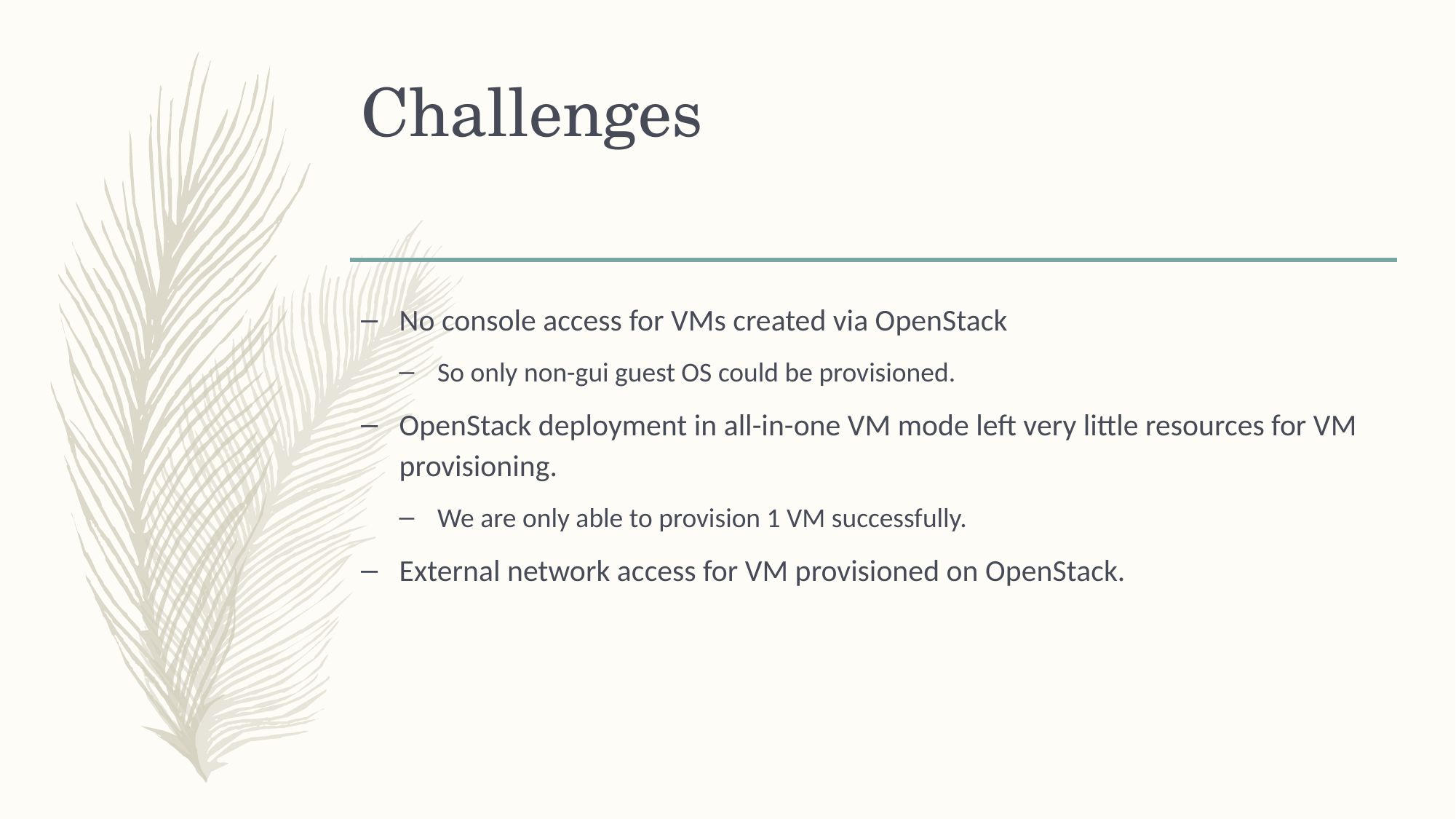

# Challenges
No console access for VMs created via OpenStack
So only non-gui guest OS could be provisioned.
OpenStack deployment in all-in-one VM mode left very little resources for VM provisioning.
We are only able to provision 1 VM successfully.
External network access for VM provisioned on OpenStack.